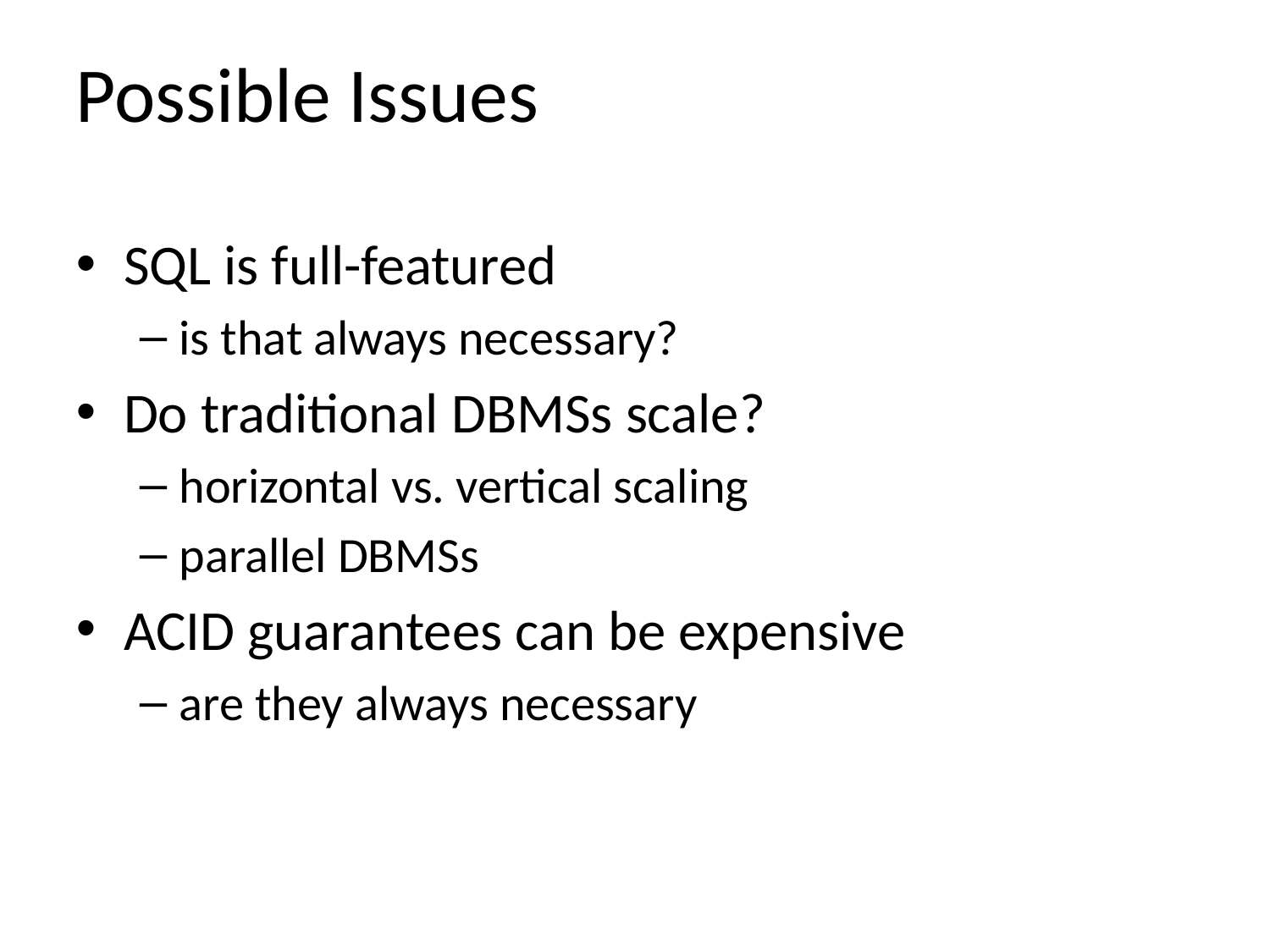

# Possible Issues
SQL is full-featured
is that always necessary?
Do traditional DBMSs scale?
horizontal vs. vertical scaling
parallel DBMSs
ACID guarantees can be expensive
are they always necessary